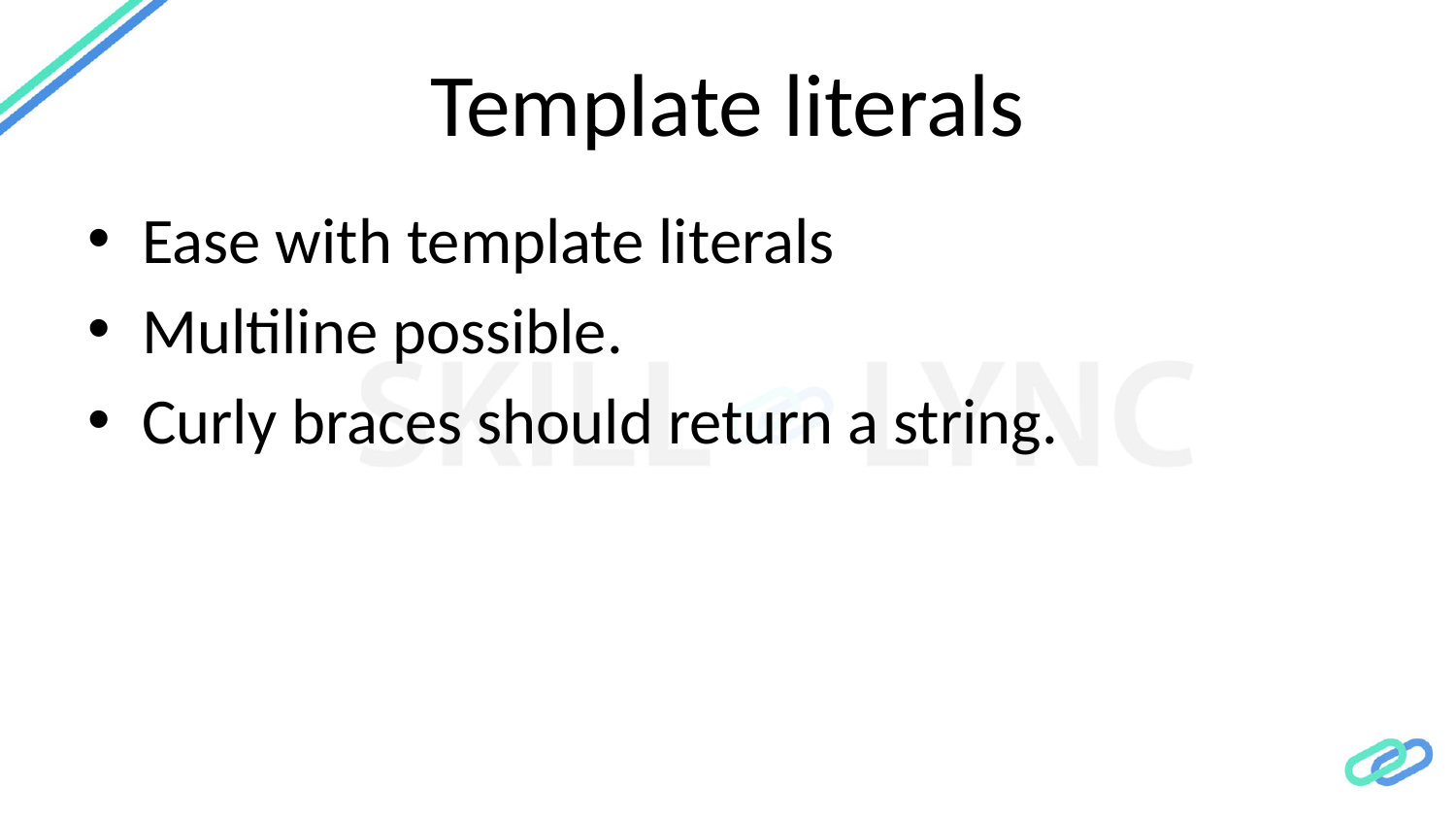

# Template literals
Ease with template literals
Multiline possible.
Curly braces should return a string.